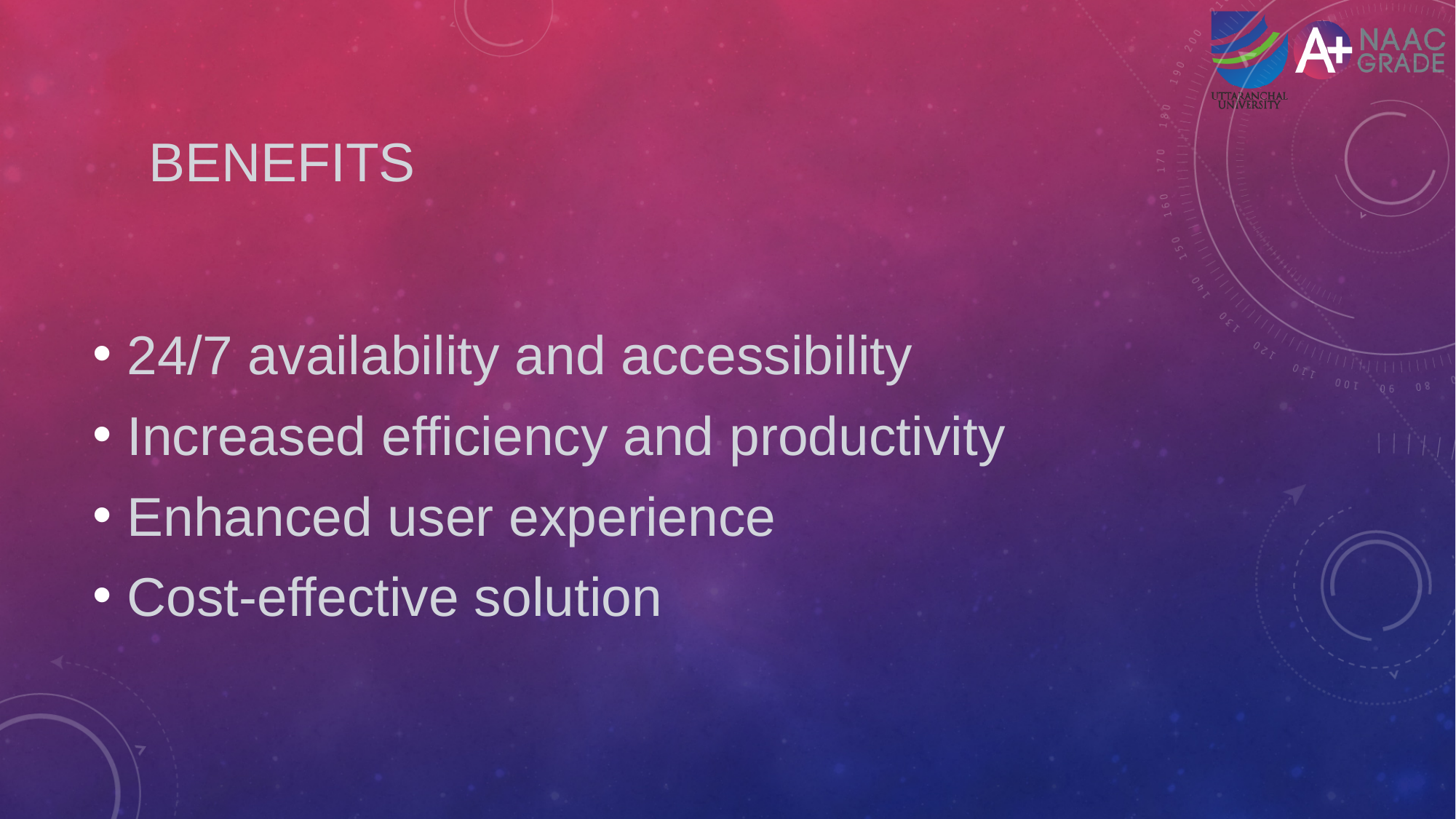

# Benefits
24/7 availability and accessibility
Increased efficiency and productivity
Enhanced user experience
Cost-effective solution